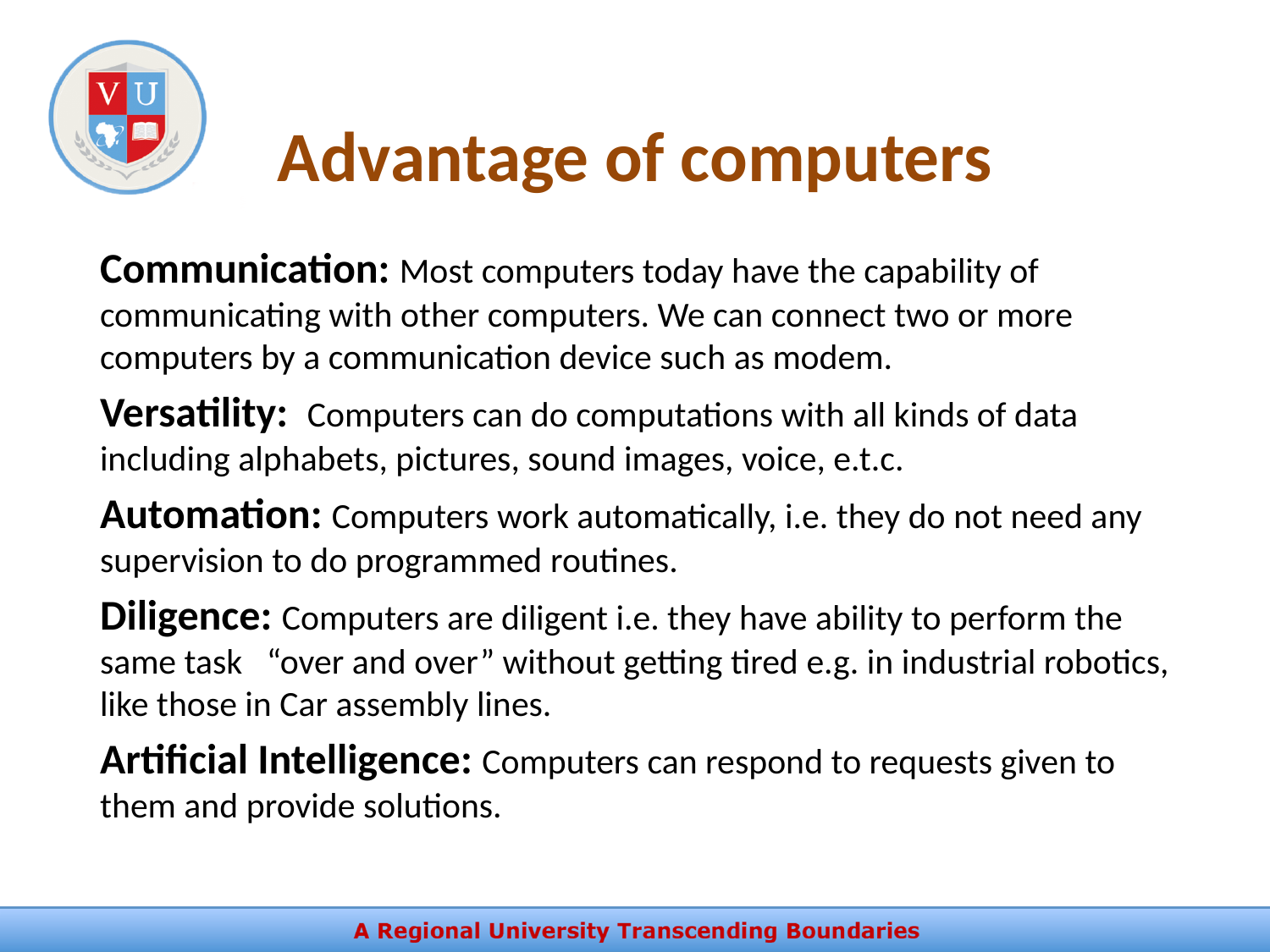

# Advantage of computers
Communication: Most computers today have the capability of communicating with other computers. We can connect two or more computers by a communication device such as modem.
Versatility:  Computers can do computations with all kinds of data including alphabets, pictures, sound images, voice, e.t.c.
Automation: Computers work automatically, i.e. they do not need any supervision to do programmed routines.
Diligence: Computers are diligent i.e. they have ability to perform the same task   “over and over” without getting tired e.g. in industrial robotics, like those in Car assembly lines.
Artificial Intelligence: Computers can respond to requests given to them and provide solutions.
8